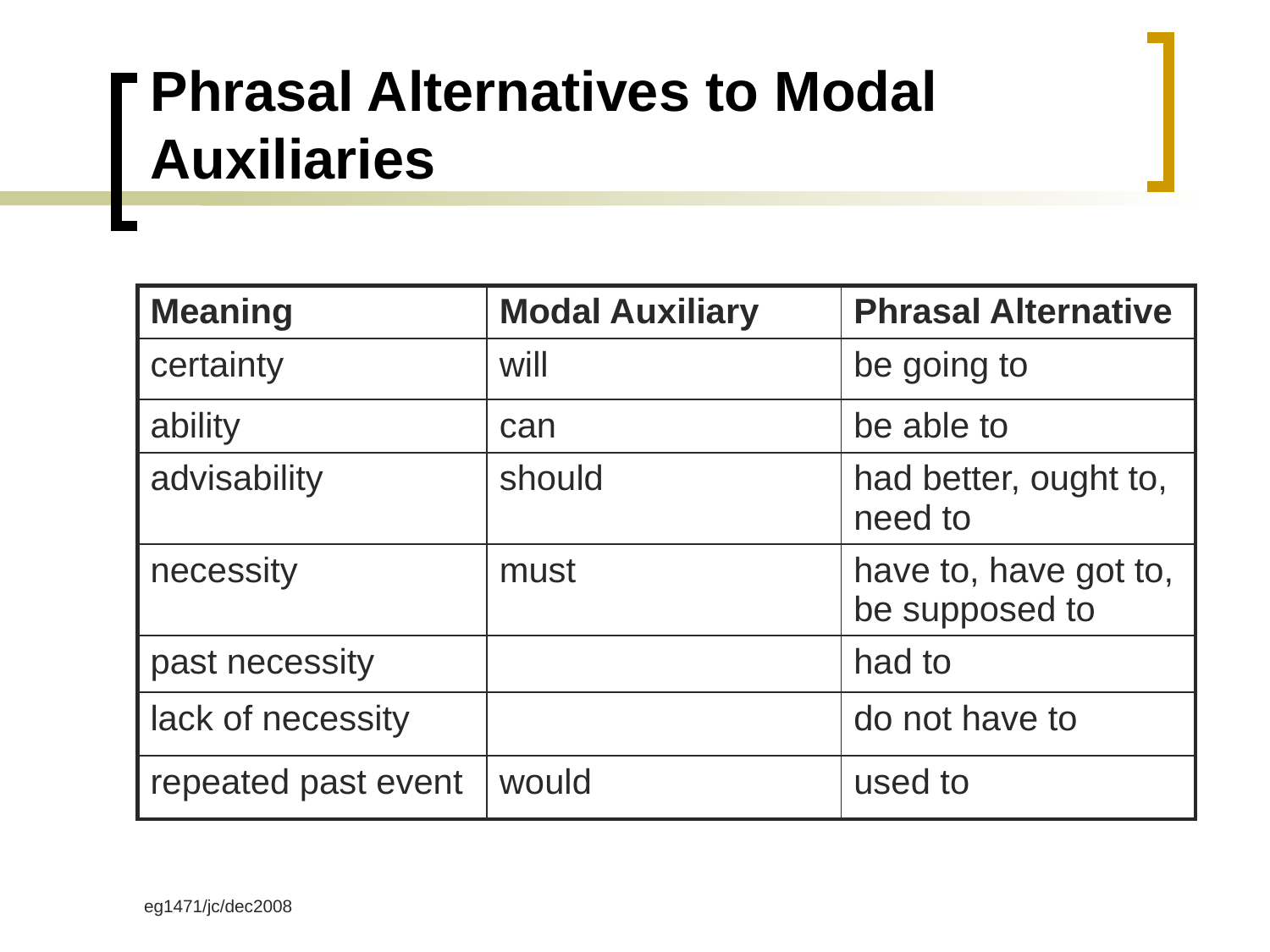

# Phrasal Alternatives to Modal Auxiliaries
| Meaning | Modal Auxiliary | Phrasal Alternative |
| --- | --- | --- |
| certainty | will | be going to |
| ability | can | be able to |
| advisability | should | had better, ought to, need to |
| necessity | must | have to, have got to, be supposed to |
| past necessity |  | had to |
| lack of necessity |  | do not have to |
| repeated past event | would | used to |
eg1471/jc/dec2008